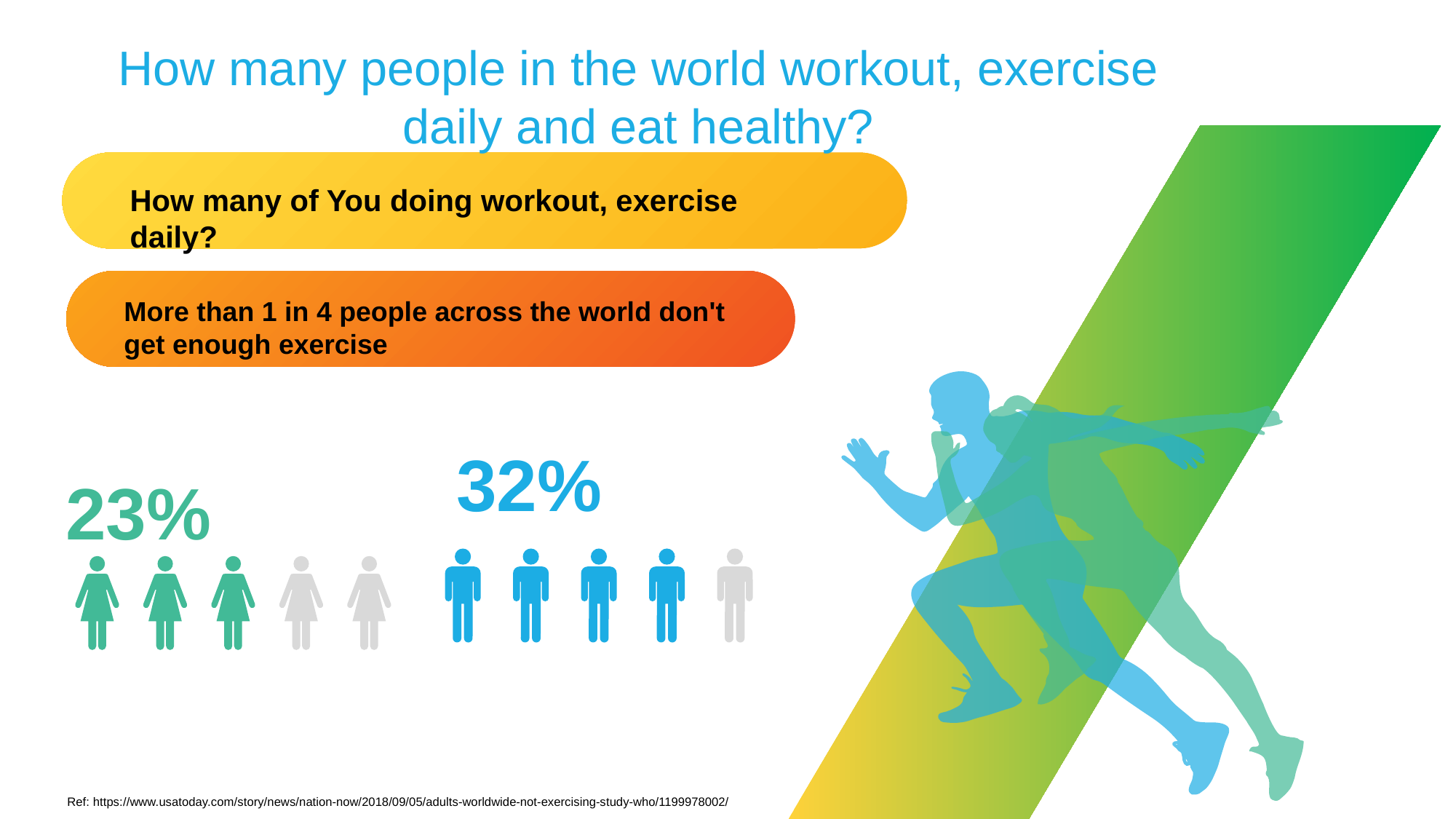

How many people in the world workout, exercise daily and eat healthy?

How many of You doing workout, exercise daily?

More than 1 in 4 people across the world don't get enough exercise

32%
23%

Ref: https://www.usatoday.com/story/news/nation-now/2018/09/05/adults-worldwide-not-exercising-study-who/1199978002/